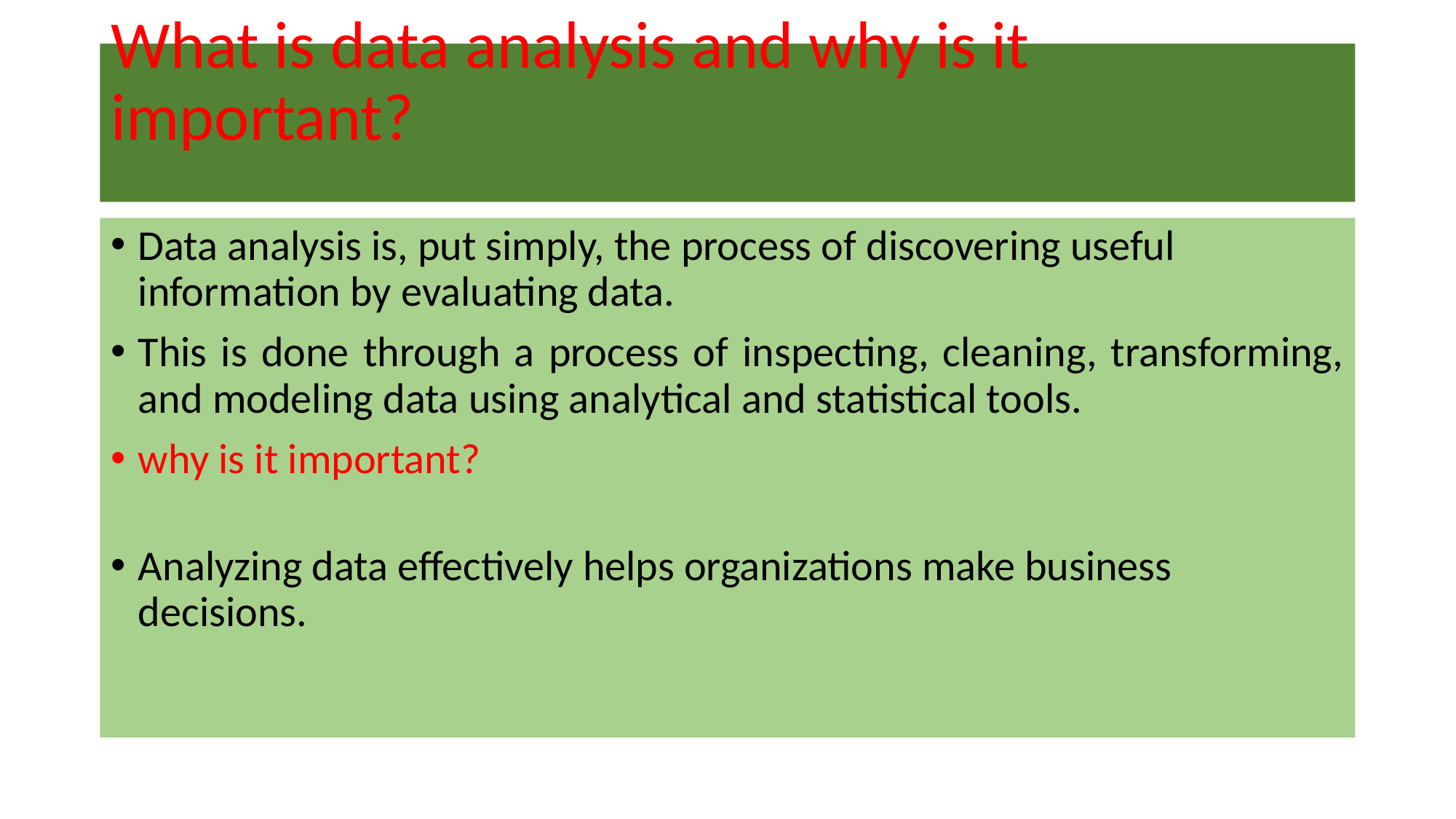

# What is data analysis and why is it important?
Data analysis is, put simply, the process of discovering useful information by evaluating data.
This is done through a process of inspecting, cleaning, transforming, and modeling data using analytical and statistical tools.
why is it important?
Analyzing data effectively helps organizations make business decisions.